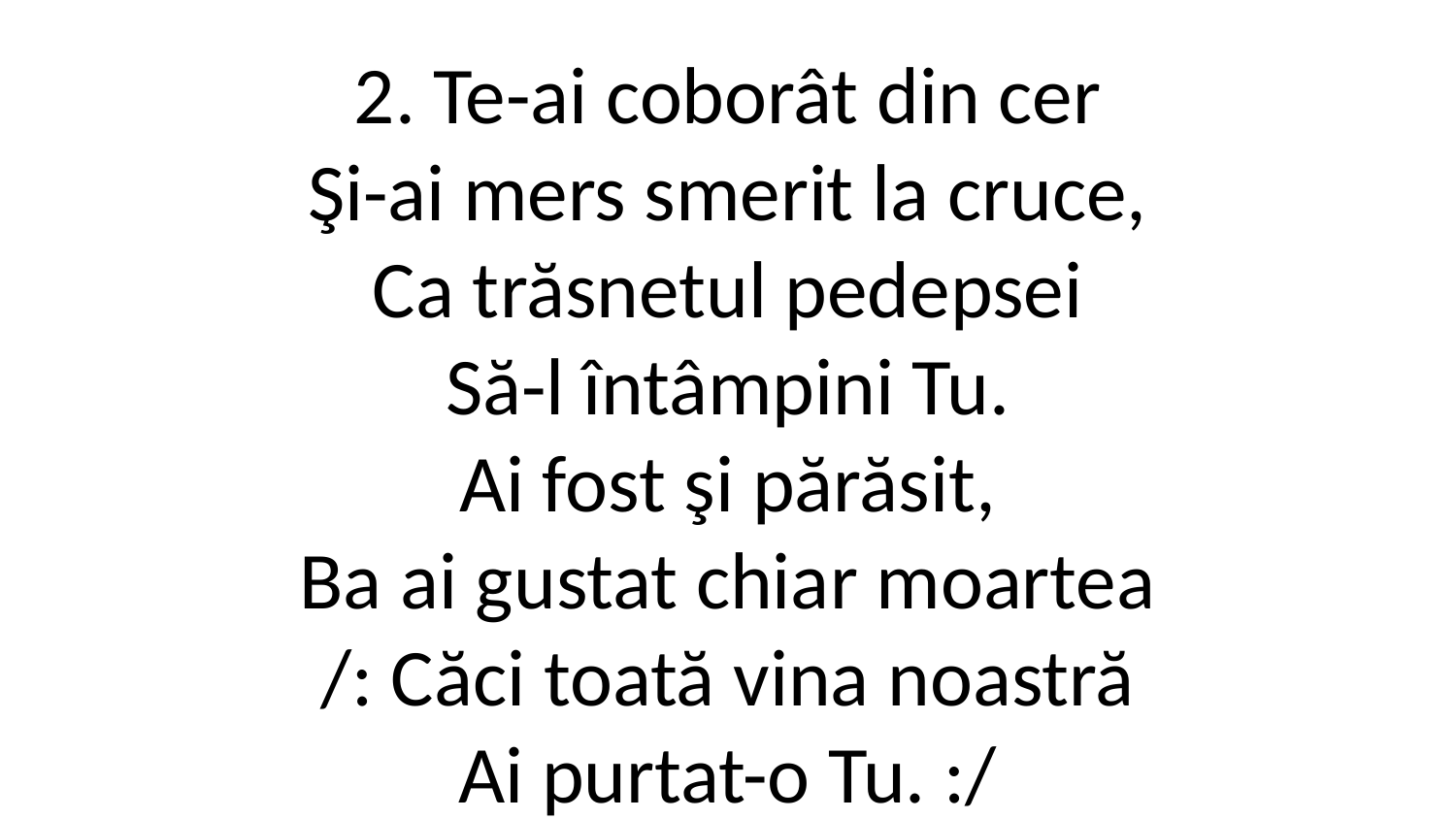

2. Te-ai coborât din cer
Şi-ai mers smerit la cruce,
Ca trăsnetul pedepsei
Să-l întâmpini Tu.
Ai fost şi părăsit,
Ba ai gustat chiar moartea
/: Căci toată vina noastră
Ai purtat-o Tu. :/